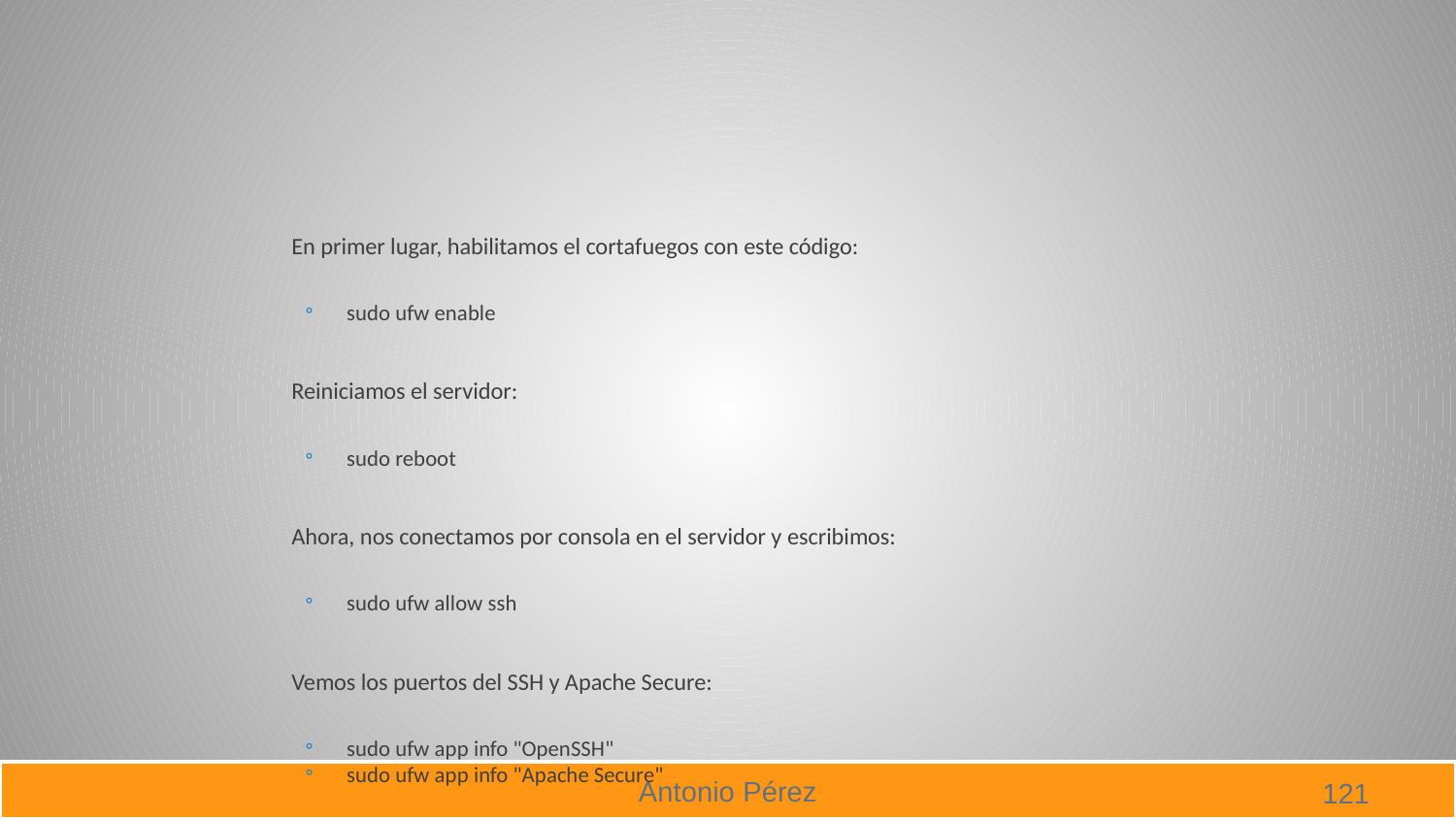

#
En primer lugar, habilitamos el cortafuegos con este código:

sudo ufw enable

Reiniciamos el servidor:

sudo reboot

Ahora, nos conectamos por consola en el servidor y escribimos:

sudo ufw allow ssh

Vemos los puertos del SSH y Apache Secure:

sudo ufw app info "OpenSSH"
sudo ufw app info "Apache Secure"